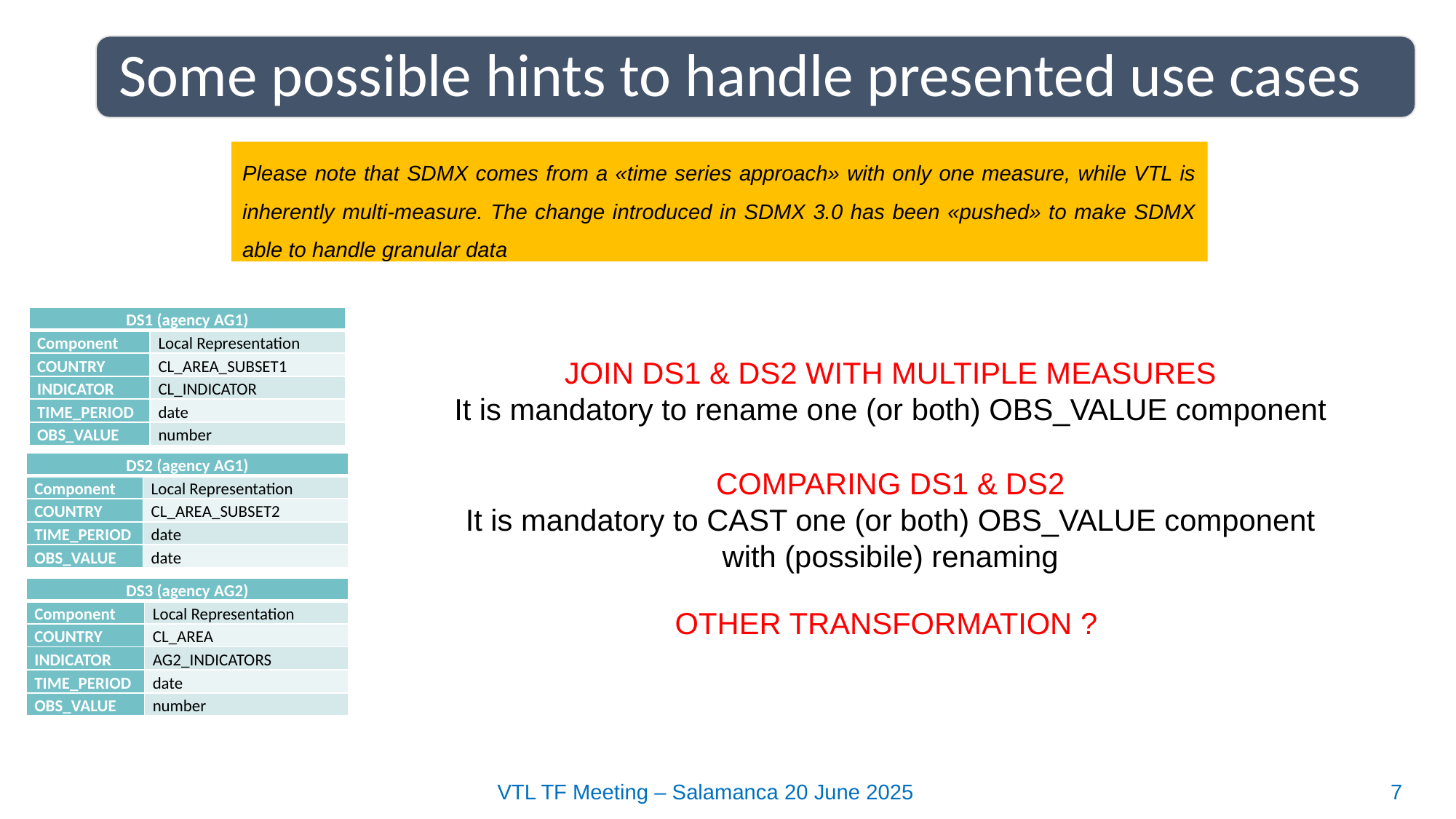

Some possible hints to handle presented use cases
Please note that SDMX comes from a «time series approach» with only one measure, while VTL is inherently multi-measure. The change introduced in SDMX 3.0 has been «pushed» to make SDMX able to handle granular data
| DS1 (agency AG1) |  |
| --- | --- |
| Component | Local Representation |
| COUNTRY | CL\_AREA\_SUBSET1 |
| INDICATOR | CL\_INDICATOR |
| TIME\_PERIOD | date |
| OBS\_VALUE | number |
JOIN DS1 & DS2 WITH MULTIPLE MEASURES
It is mandatory to rename one (or both) OBS_VALUE component

| DS2 (agency AG1) |  |
| --- | --- |
| Component | Local Representation |
| COUNTRY | CL\_AREA\_SUBSET2 |
| TIME\_PERIOD | date |
| OBS\_VALUE | date |
COMPARING DS1 & DS2
It is mandatory to CAST one (or both) OBS_VALUE component with (possibile) renaming

| DS3 (agency AG2) |  |
| --- | --- |
| Component | Local Representation |
| COUNTRY | CL\_AREA |
| INDICATOR | AG2\_INDICATORS |
| TIME\_PERIOD | date |
| OBS\_VALUE | number |
OTHER TRANSFORMATION ?

VTL TF Meeting – Salamanca 20 June 2025
7